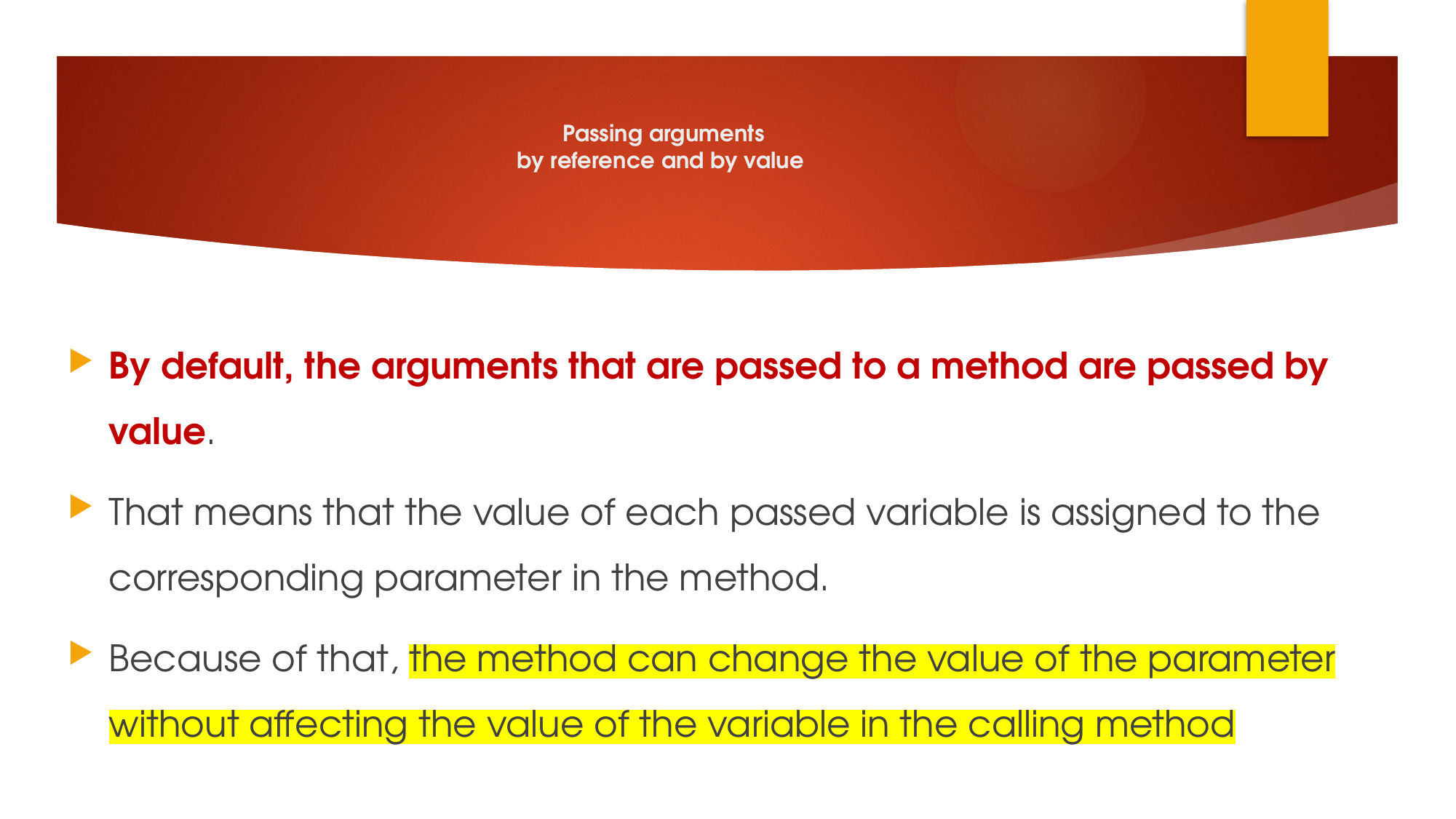

# Passing arguments by reference and by value
By default, the arguments that are passed to a method are passed by value.
That means that the value of each passed variable is assigned to the corresponding parameter in the method.
Because of that, the method can change the value of the parameter without affecting the value of the variable in the calling method